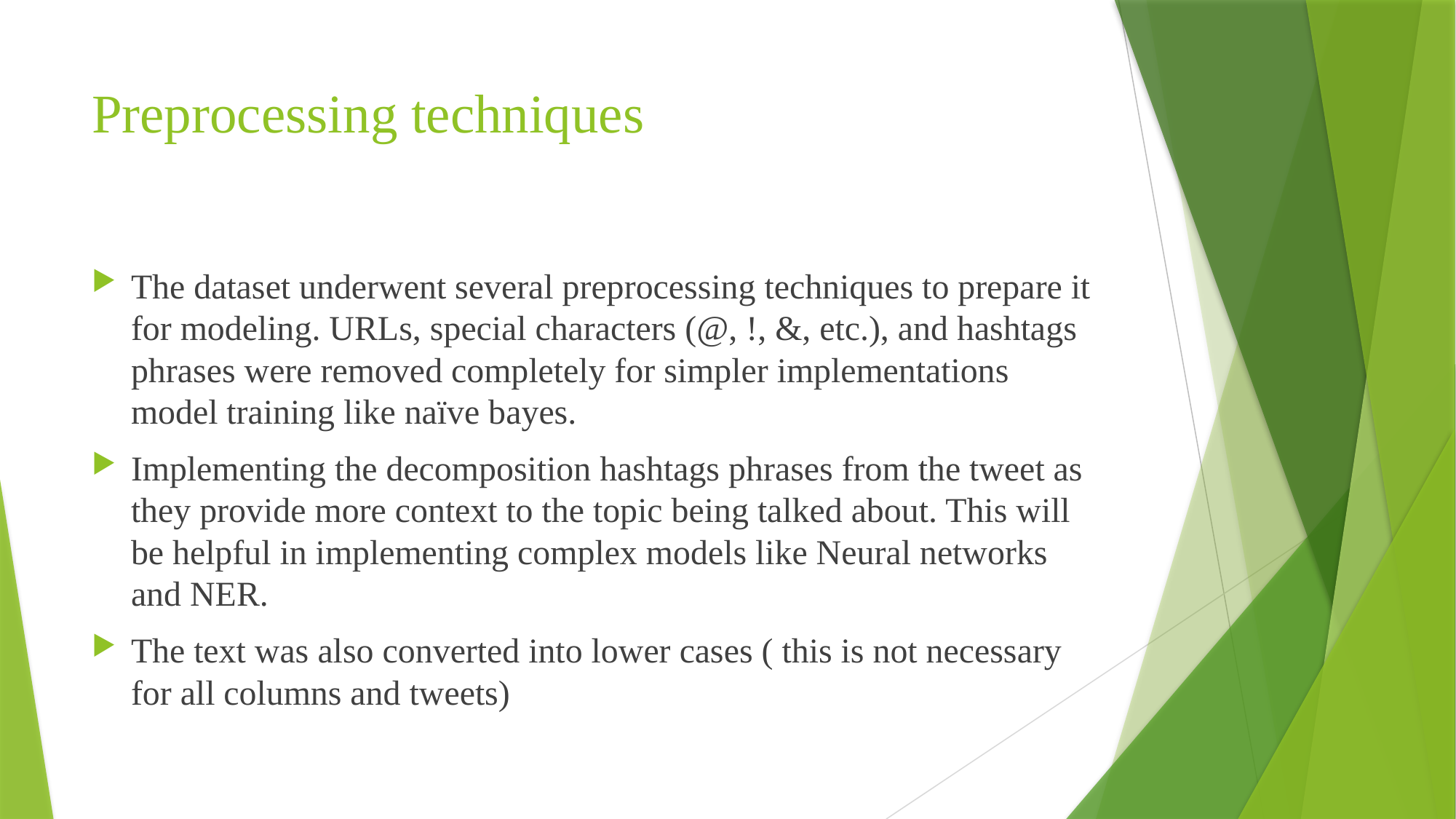

# Preprocessing techniques
The dataset underwent several preprocessing techniques to prepare it for modeling. URLs, special characters (@, !, &, etc.), and hashtags phrases were removed completely for simpler implementations model training like naïve bayes.
Implementing the decomposition hashtags phrases from the tweet as they provide more context to the topic being talked about. This will be helpful in implementing complex models like Neural networks and NER.
The text was also converted into lower cases ( this is not necessary for all columns and tweets)